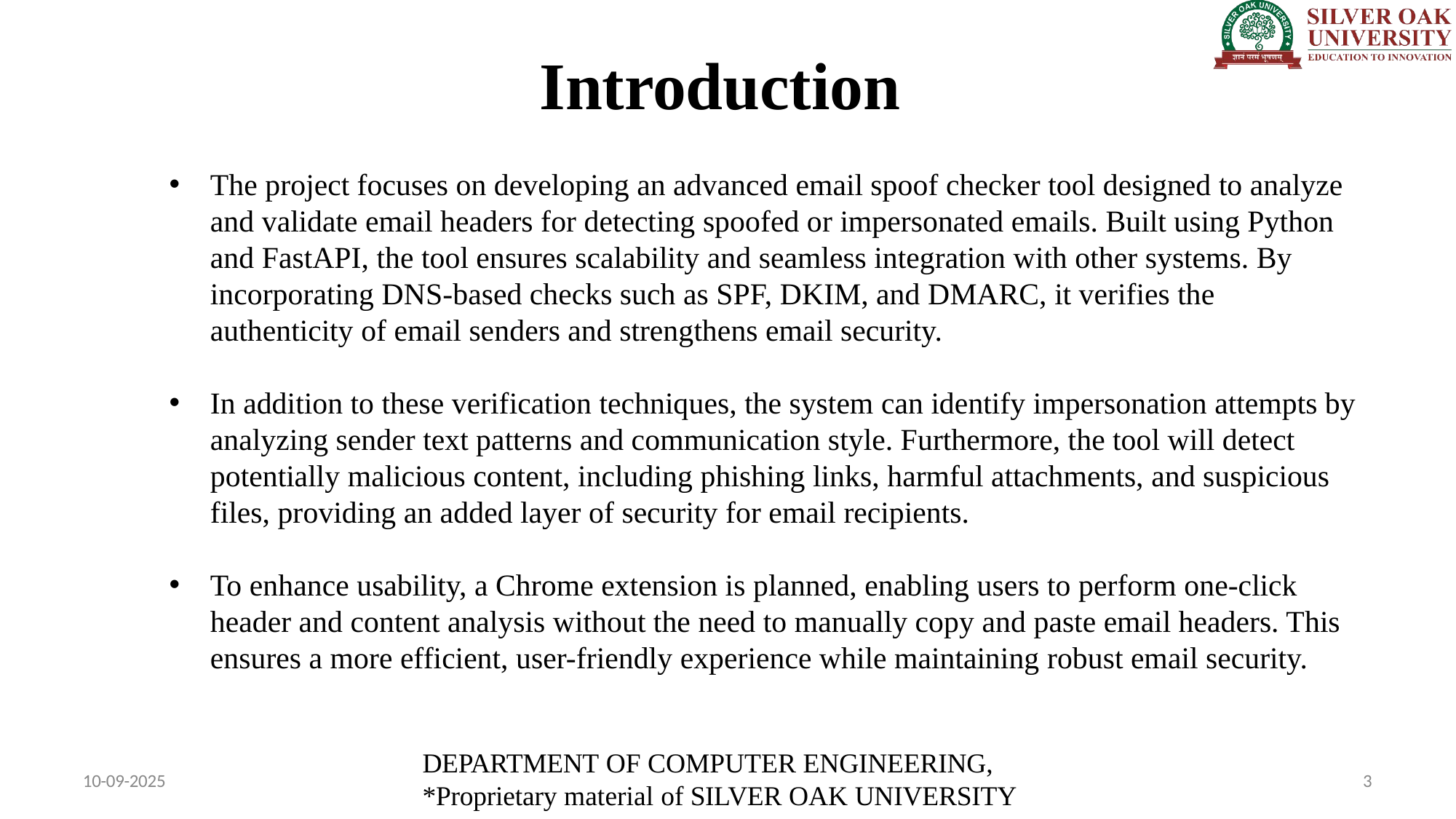

# Introduction
The project focuses on developing an advanced email spoof checker tool designed to analyze and validate email headers for detecting spoofed or impersonated emails. Built using Python and FastAPI, the tool ensures scalability and seamless integration with other systems. By incorporating DNS-based checks such as SPF, DKIM, and DMARC, it verifies the authenticity of email senders and strengthens email security.

In addition to these verification techniques, the system can identify impersonation attempts by analyzing sender text patterns and communication style. Furthermore, the tool will detect potentially malicious content, including phishing links, harmful attachments, and suspicious files, providing an added layer of security for email recipients.

To enhance usability, a Chrome extension is planned, enabling users to perform one-click header and content analysis without the need to manually copy and paste email headers. This ensures a more efficient, user-friendly experience while maintaining robust email security.
DEPARTMENT OF COMPUTER ENGINEERING,
*Proprietary material of SILVER OAK UNIVERSITY
10-09-2025
3